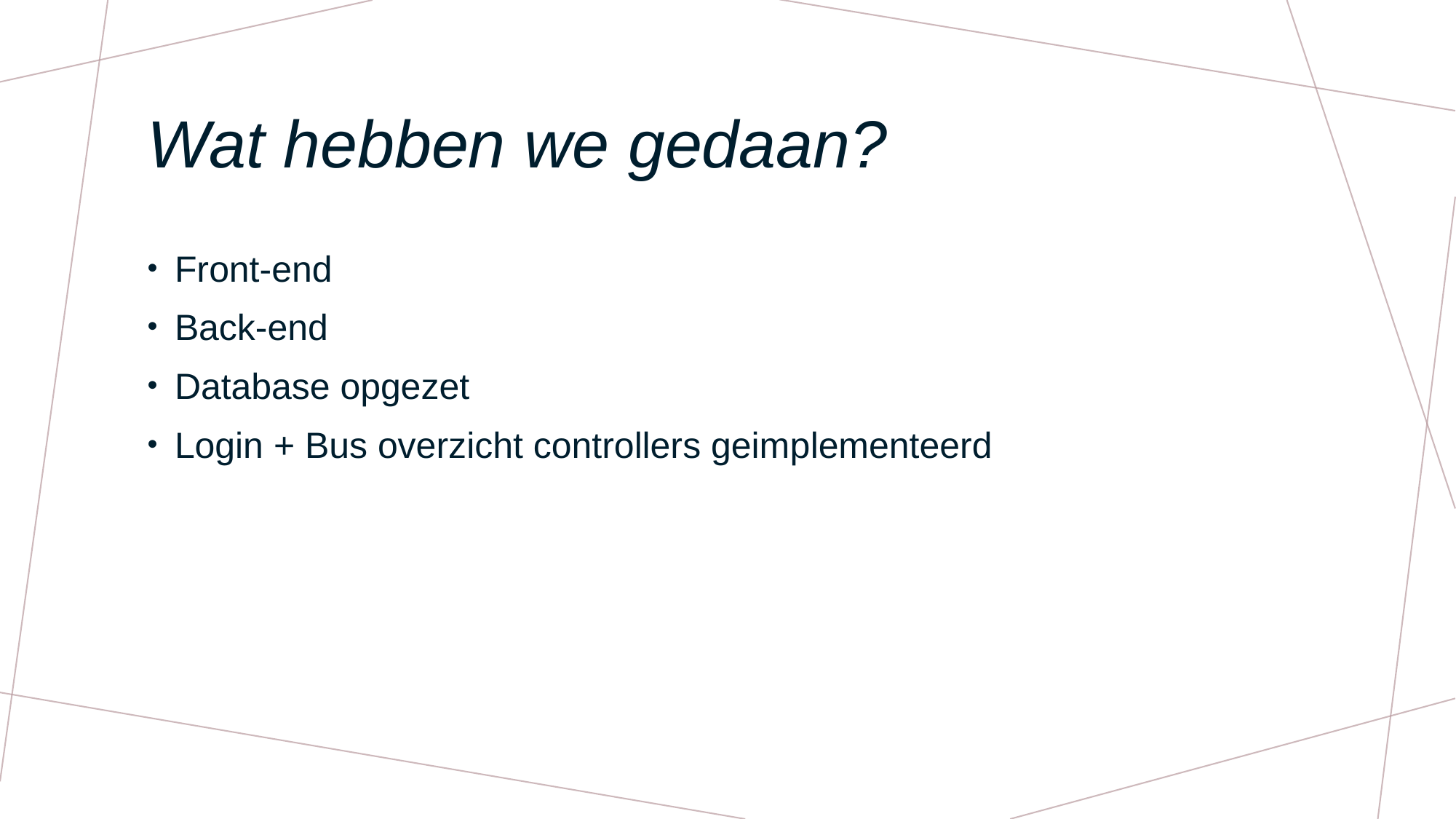

# Wat hebben we gedaan?
Front-end
Back-end
Database opgezet
Login + Bus overzicht controllers geimplementeerd